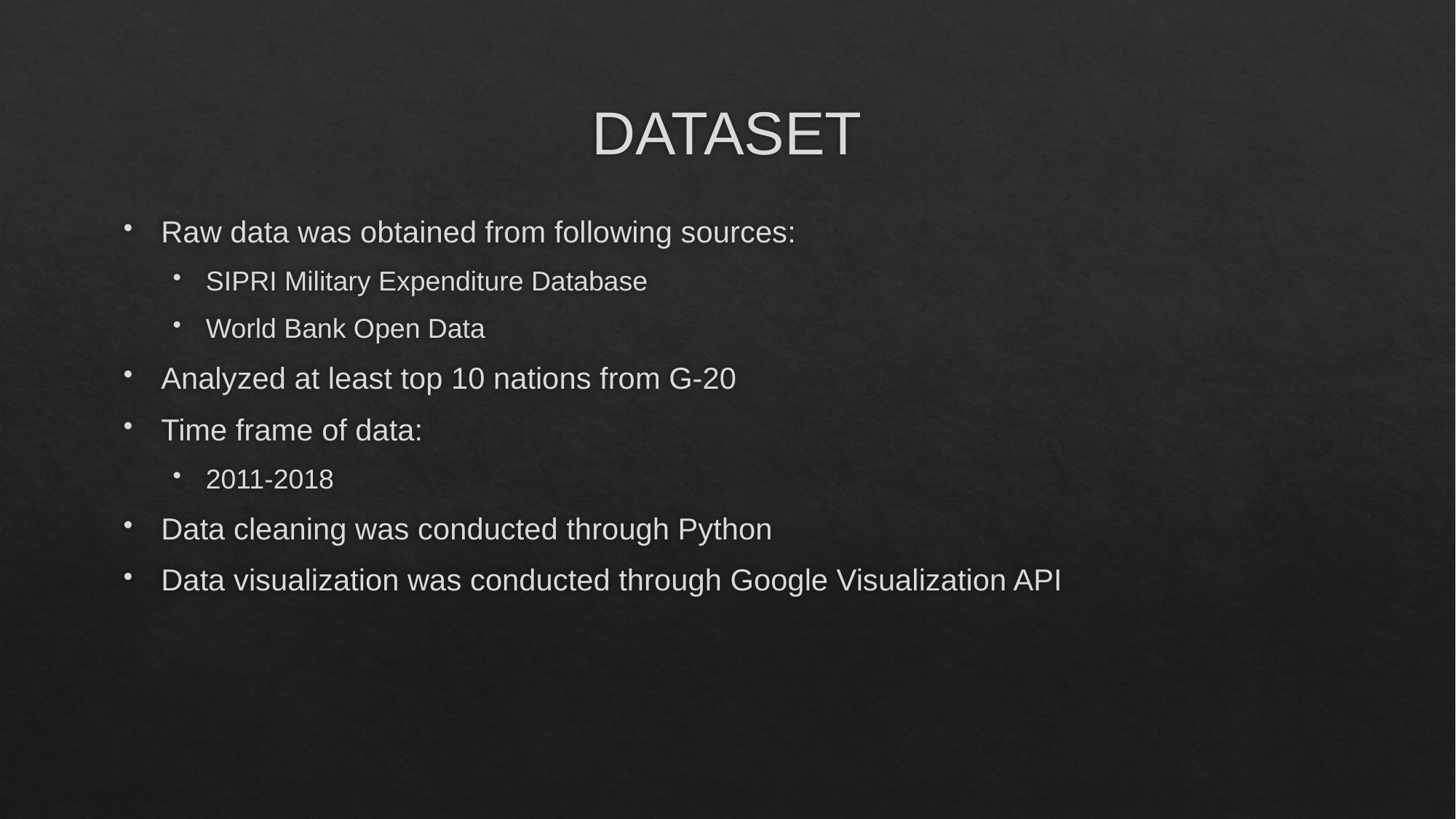

# DATASET
Raw data was obtained from following sources:
SIPRI Military Expenditure Database
World Bank Open Data
Analyzed at least top 10 nations from G-20
Time frame of data:
2011-2018
Data cleaning was conducted through Python
Data visualization was conducted through Google Visualization API